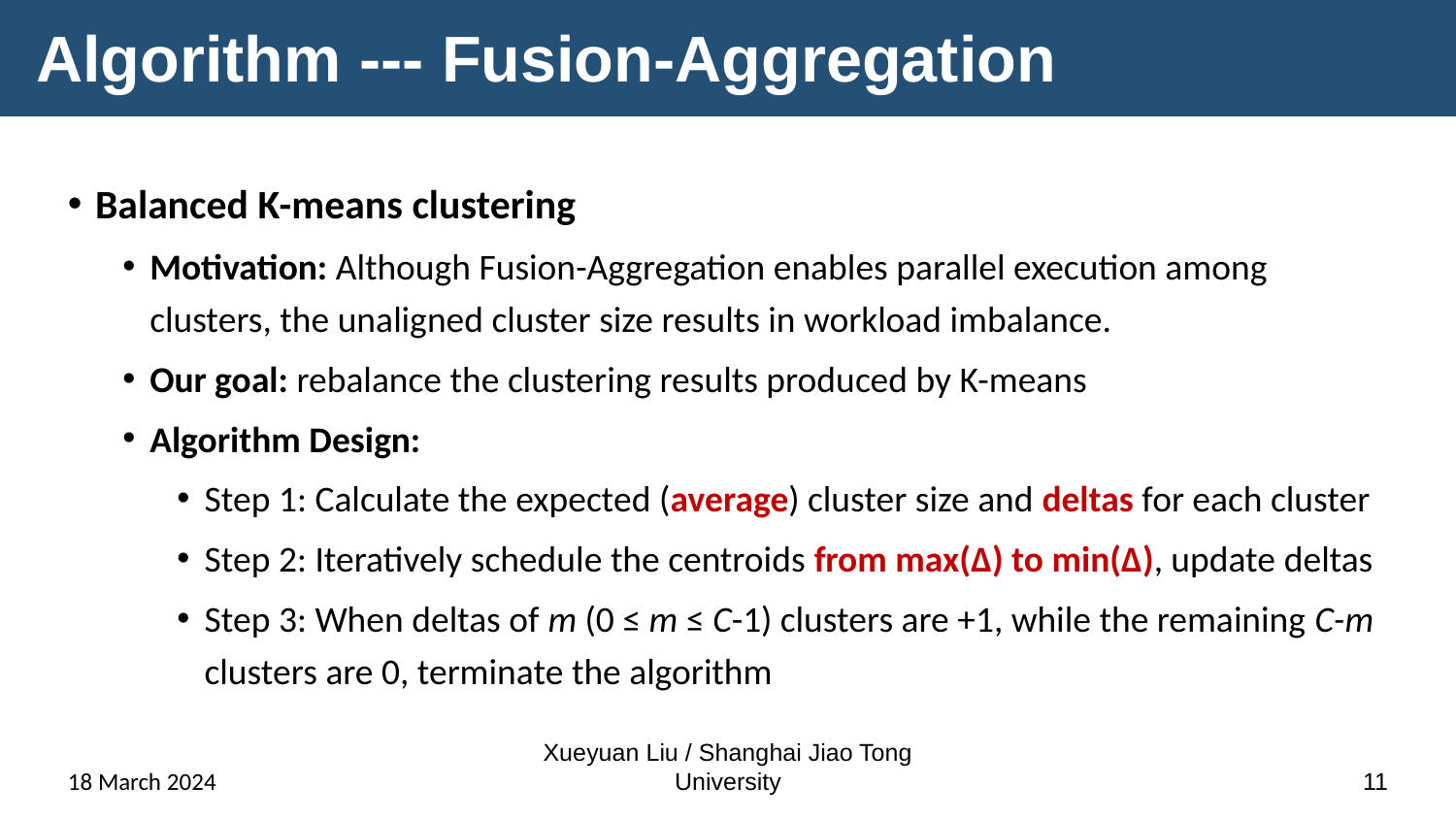

# Algorithm --- Fusion-Aggregation
Balanced K-means clustering
Motivation: Although Fusion-Aggregation enables parallel execution among clusters, the unaligned cluster size results in workload imbalance.
Our goal: rebalance the clustering results produced by K-means
Algorithm Design:
Step 1: Calculate the expected (average) cluster size and deltas for each cluster
Step 2: Iteratively schedule the centroids from max(∆) to min(∆), update deltas
Step 3: When deltas of m (0 ≤ m ≤ C-1) clusters are +1, while the remaining C-m clusters are 0, terminate the algorithm
18 March 2024
Xueyuan Liu / Shanghai Jiao Tong University
11